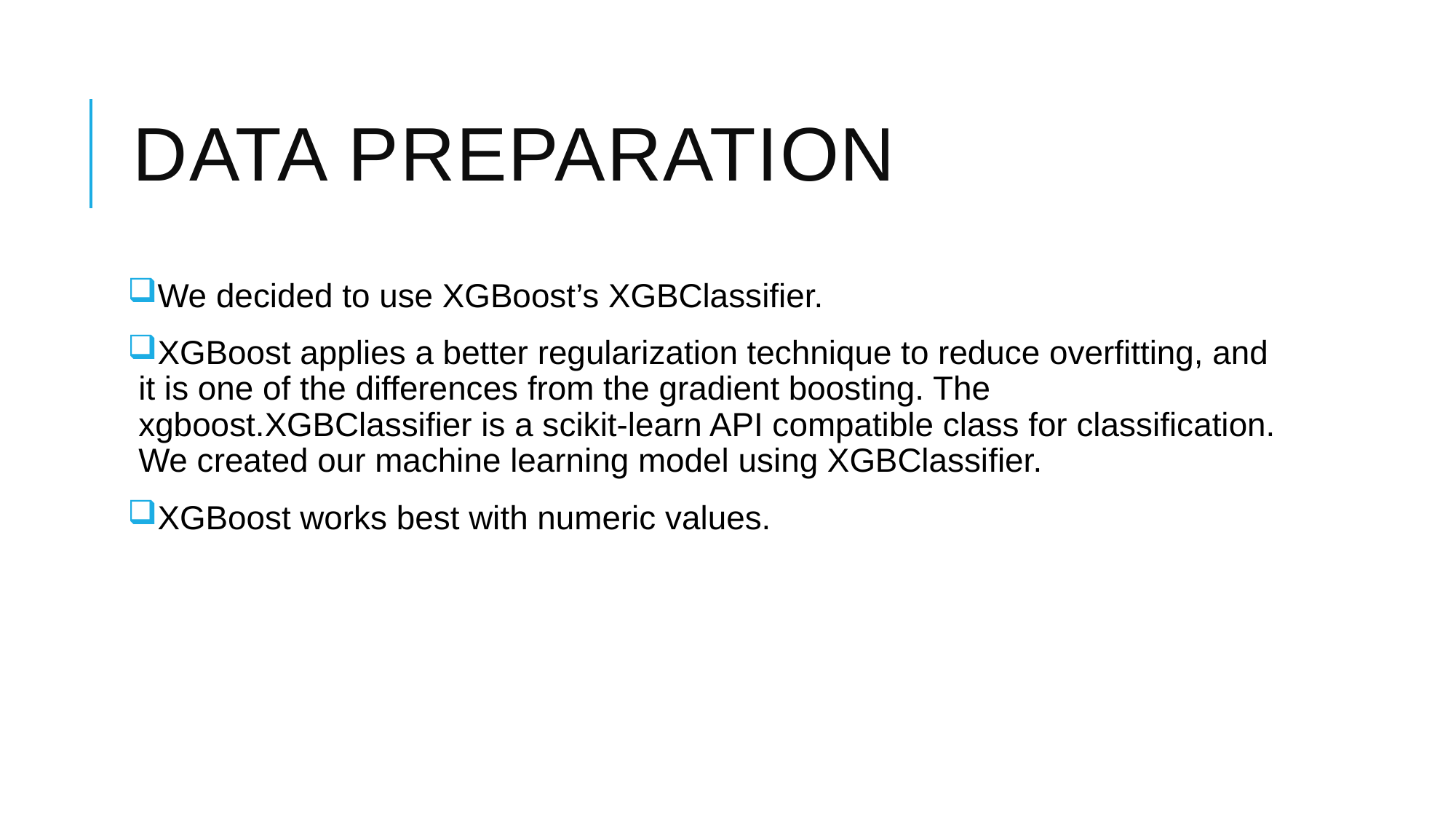

# DATA PREPARATION
We decided to use XGBoost’s XGBClassifier.
XGBoost applies a better regularization technique to reduce overfitting, and it is one of the differences from the gradient boosting. The xgboost.XGBClassifier is a scikit-learn API compatible class for classification. We created our machine learning model using XGBClassifier.
XGBoost works best with numeric values.